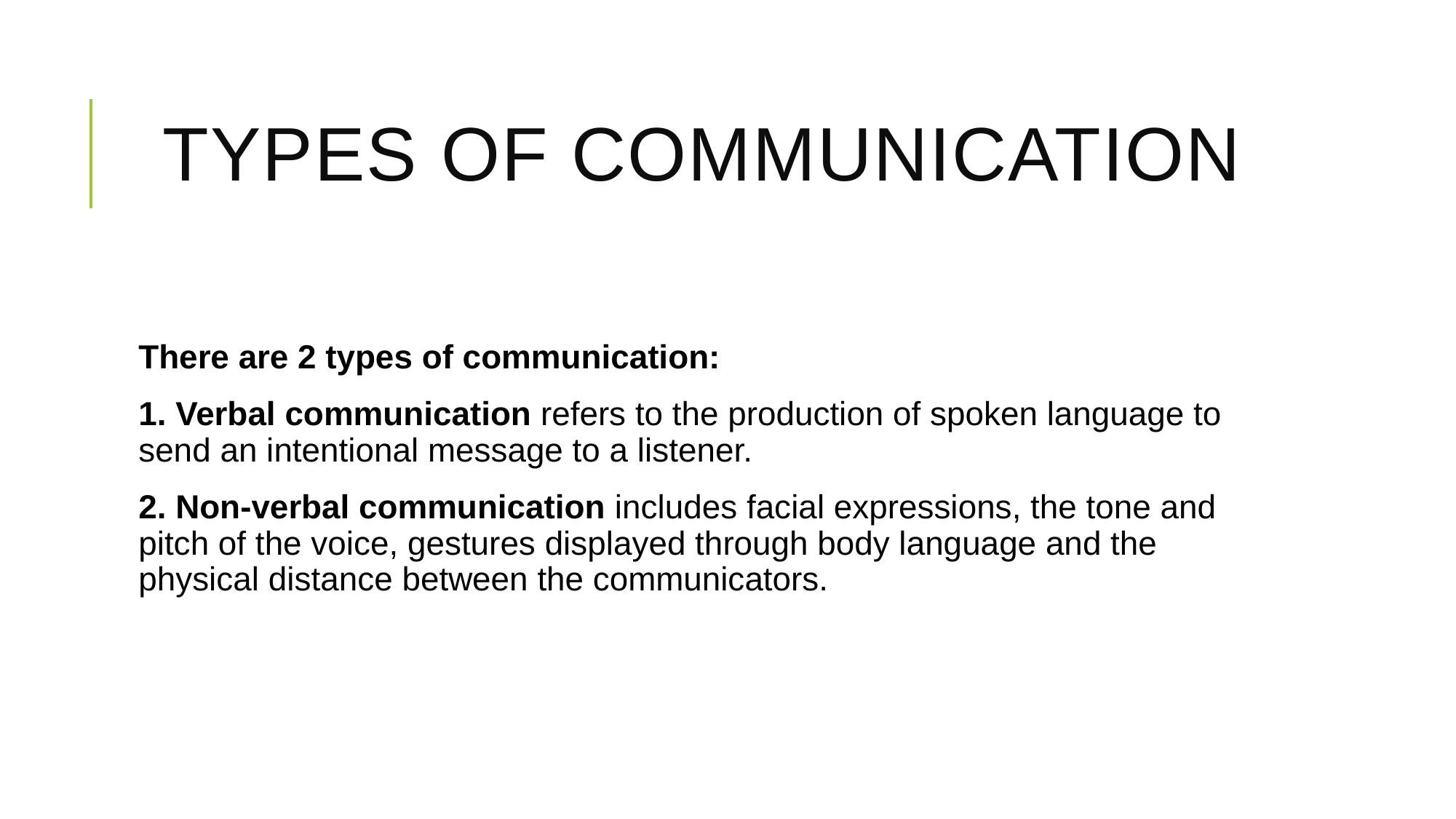

# Types of communication

There are 2 types of communication:
1. Verbal communication refers to the production of spoken language to send an intentional message to a listener.
2. Non-verbal communication includes facial expressions, the tone and pitch of the voice, gestures displayed through body language and the physical distance between the communicators.